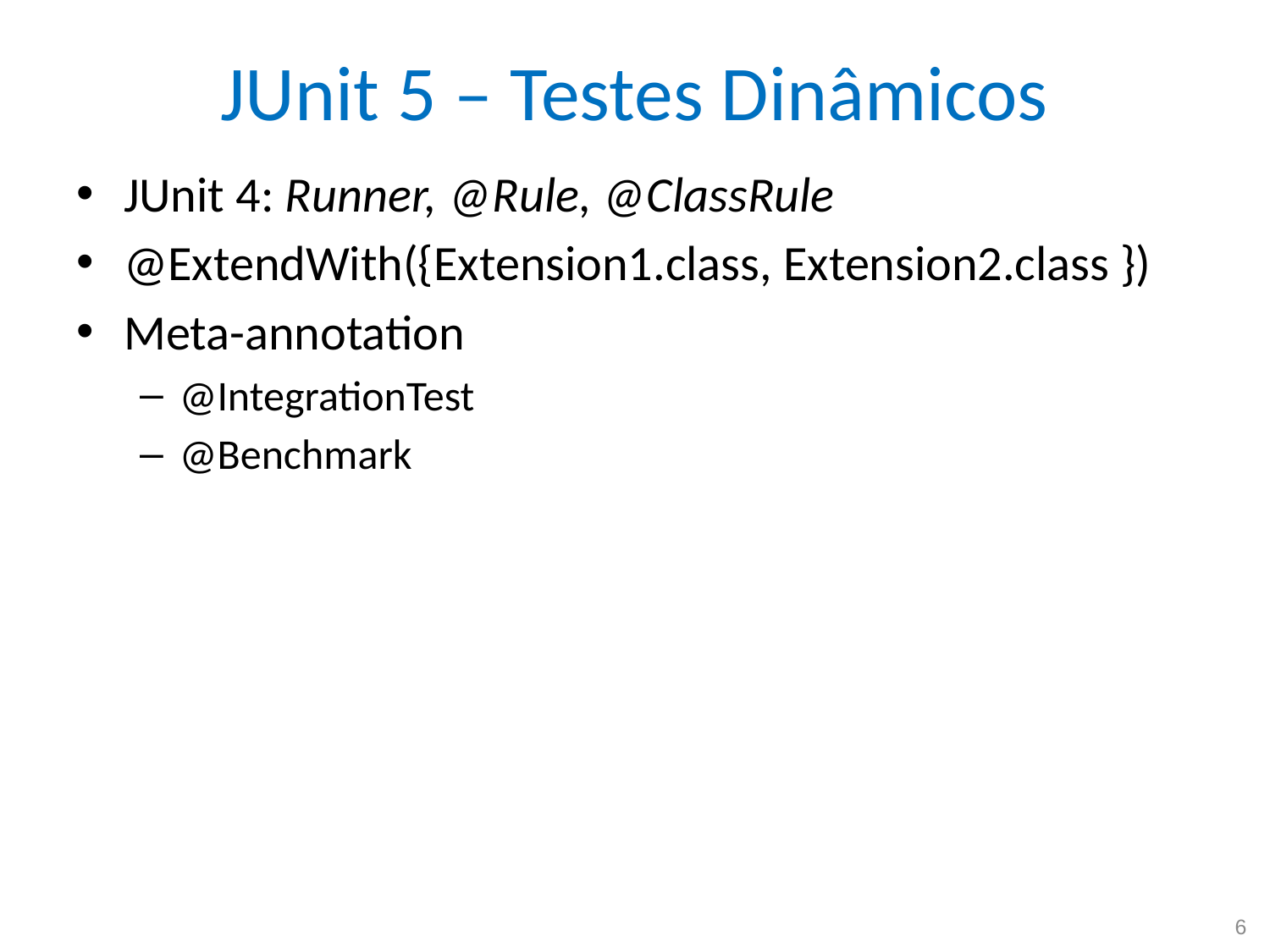

# JUnit 5 – Testes Dinâmicos
JUnit 4: Runner, @Rule, @ClassRule
@ExtendWith({Extension1.class, Extension2.class })
Meta-annotation
@IntegrationTest
@Benchmark

6